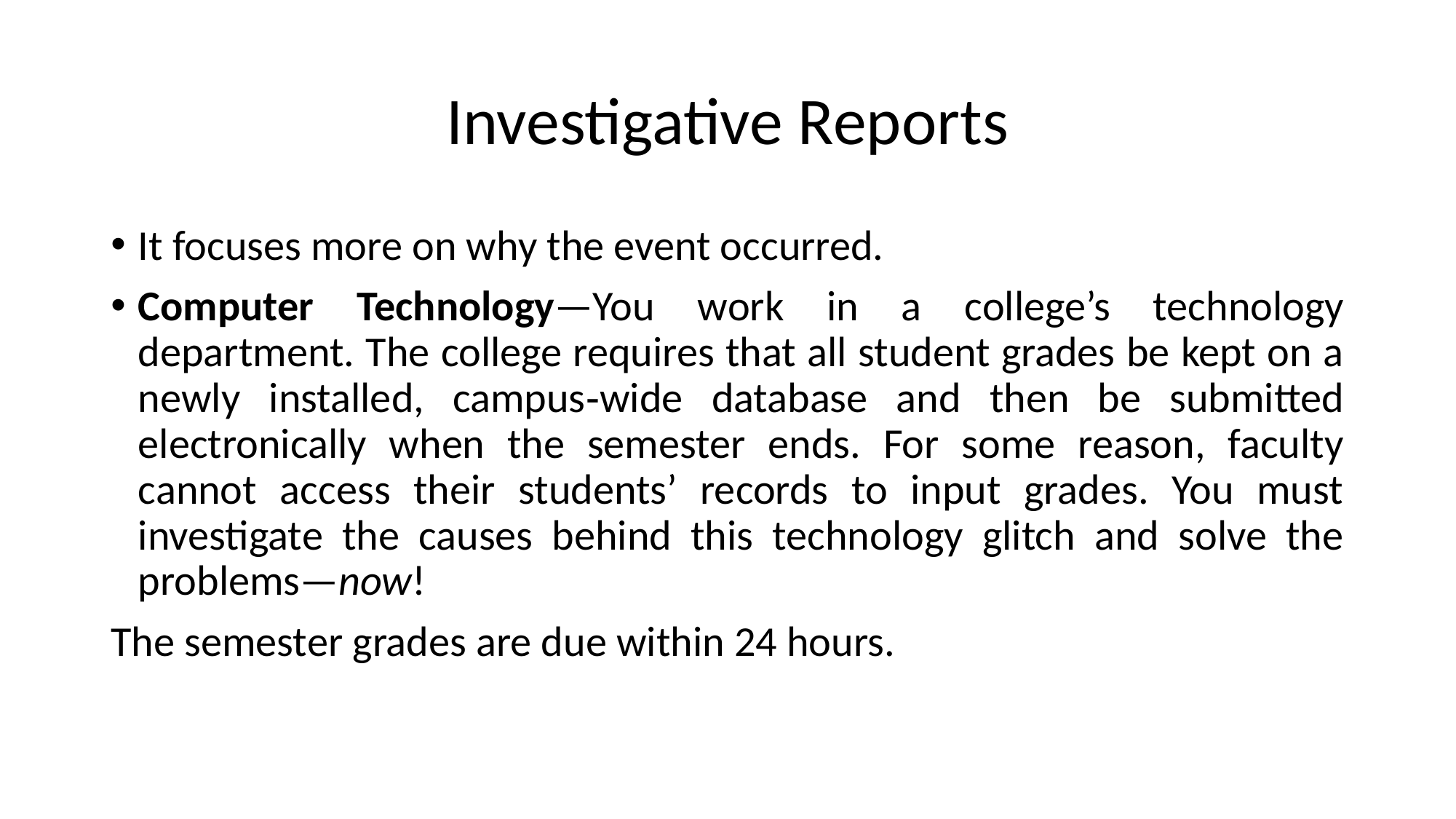

# Investigative Reports
It focuses more on why the event occurred.
Computer Technology—You work in a college’s technology department. The college requires that all student grades be kept on a newly installed, campus‐wide database and then be submitted electronically when the semester ends. For some reason, faculty cannot access their students’ records to input grades. You must investigate the causes behind this technology glitch and solve the problems—now!
The semester grades are due within 24 hours.